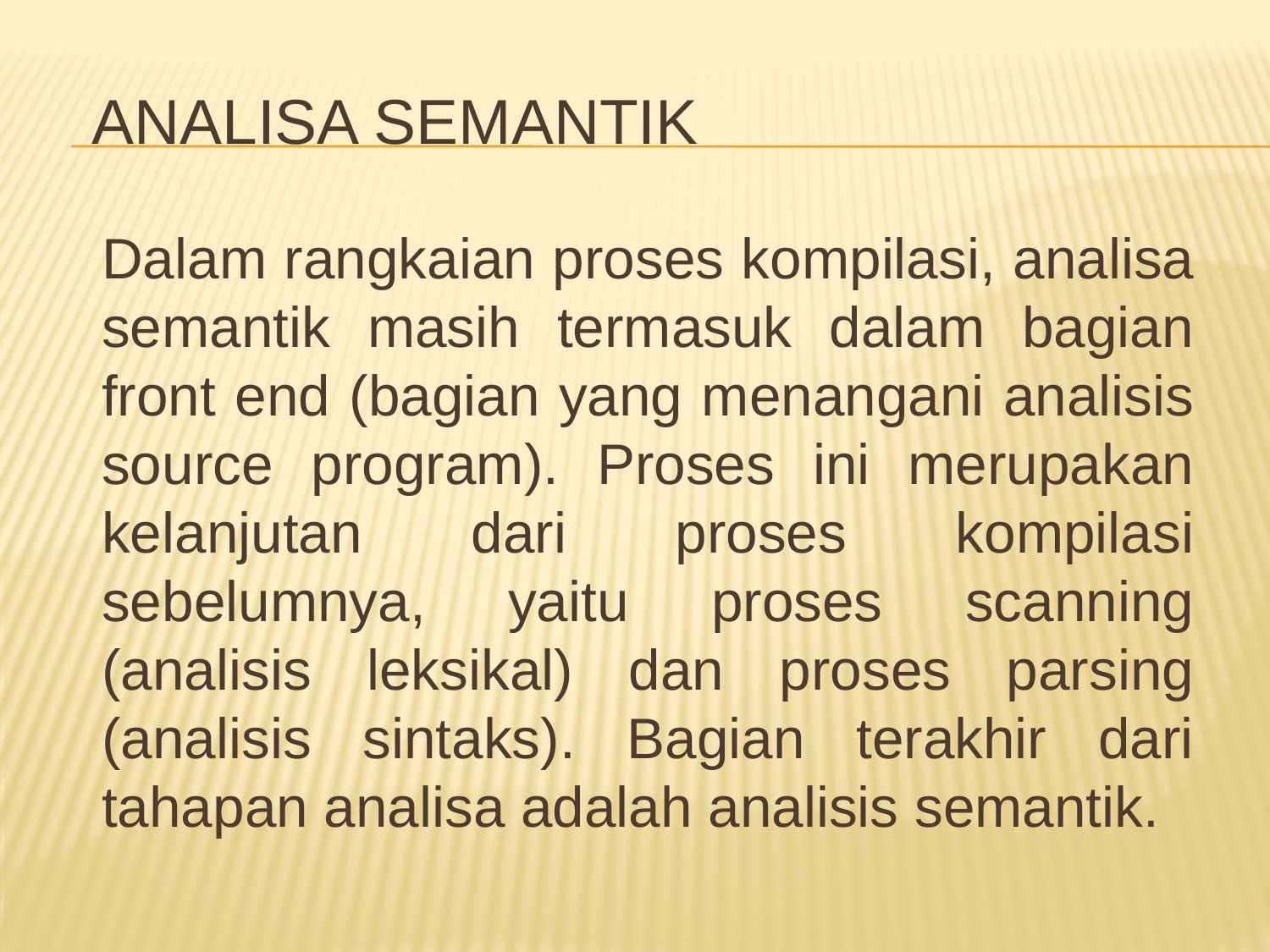

# ANALISA SEMANTIK
Dalam rangkaian proses kompilasi, analisa semantik masih termasuk dalam bagian front end (bagian yang menangani analisis source program). Proses ini merupakan kelanjutan dari proses kompilasi sebelumnya, yaitu proses scanning (analisis leksikal) dan proses parsing (analisis sintaks). Bagian terakhir dari tahapan analisa adalah analisis semantik.